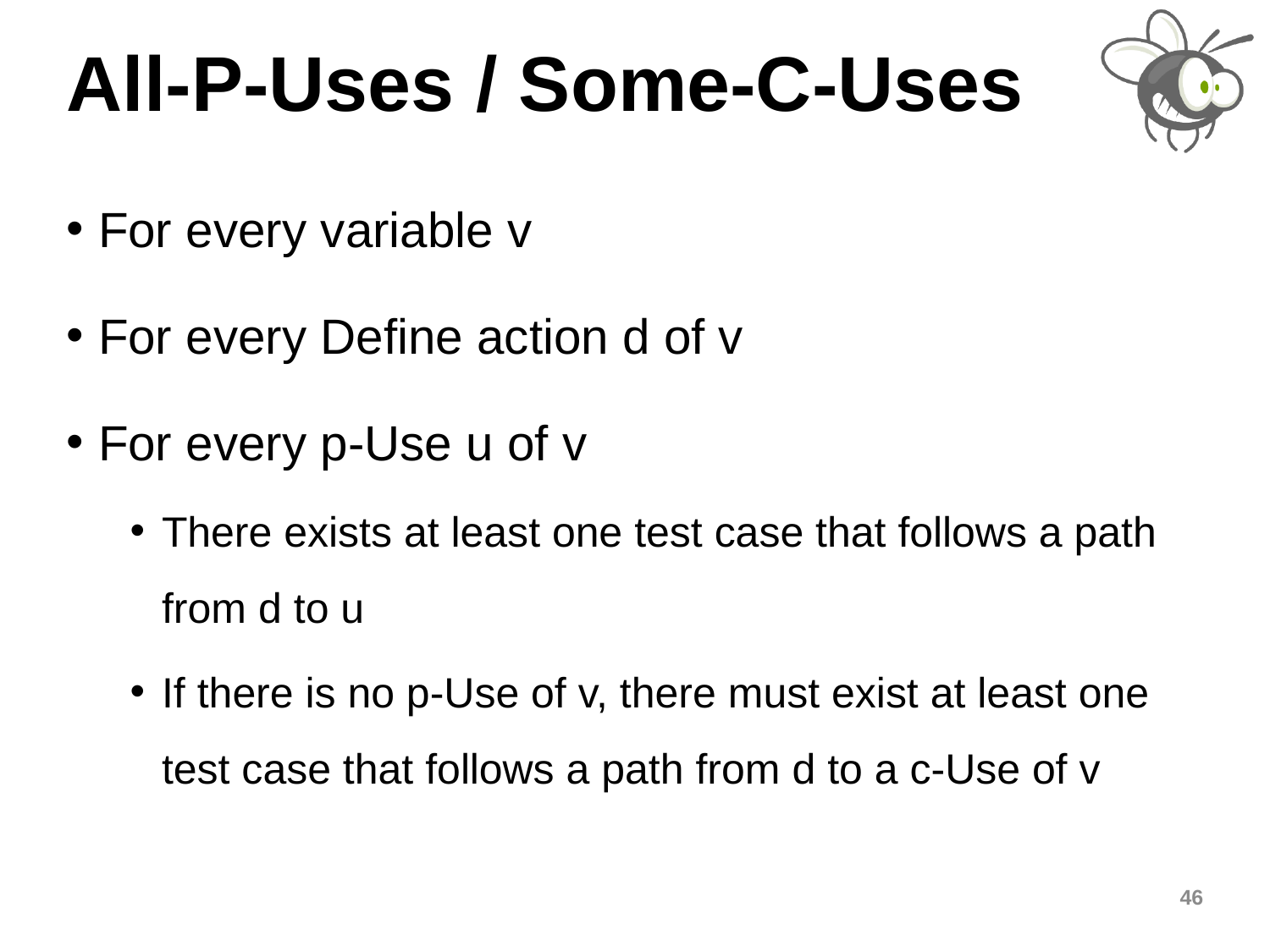

# All-P-Uses / Some-C-Uses
For every variable v
For every Define action d of v
For every p-Use u of v
There exists at least one test case that follows a path from d to u
If there is no p-Use of v, there must exist at least one test case that follows a path from d to a c-Use of v

46